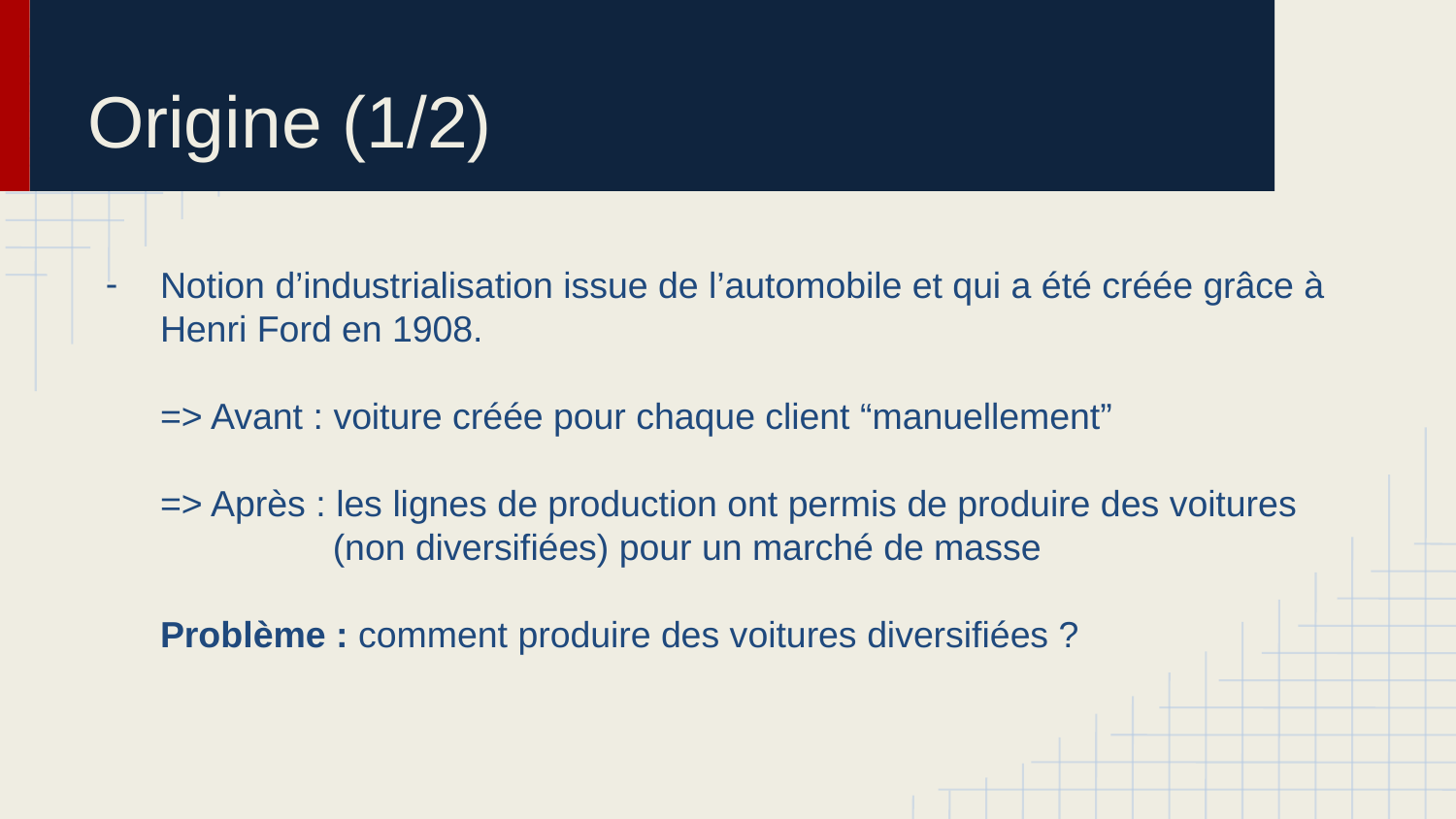

# Origine (1/2)

Notion d’industrialisation issue de l’automobile et qui a été créée grâce à Henri Ford en 1908.
=> Avant : voiture créée pour chaque client “manuellement”
=> Après : les lignes de production ont permis de produire des voitures
                 (non diversifiées) pour un marché de masse
Problème : comment produire des voitures diversifiées ?